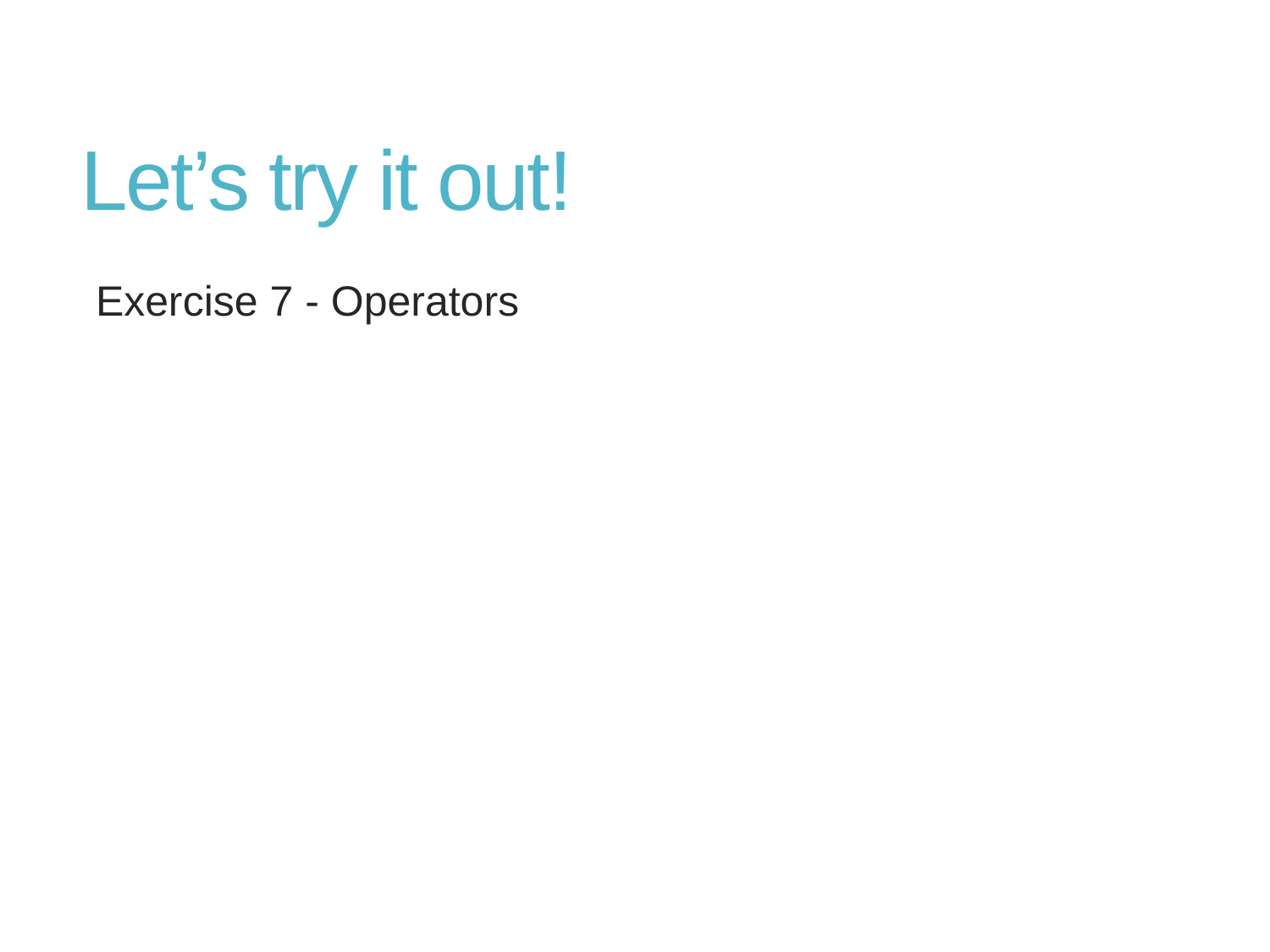

# Let’s try it out!
Exercise 7 - Operators